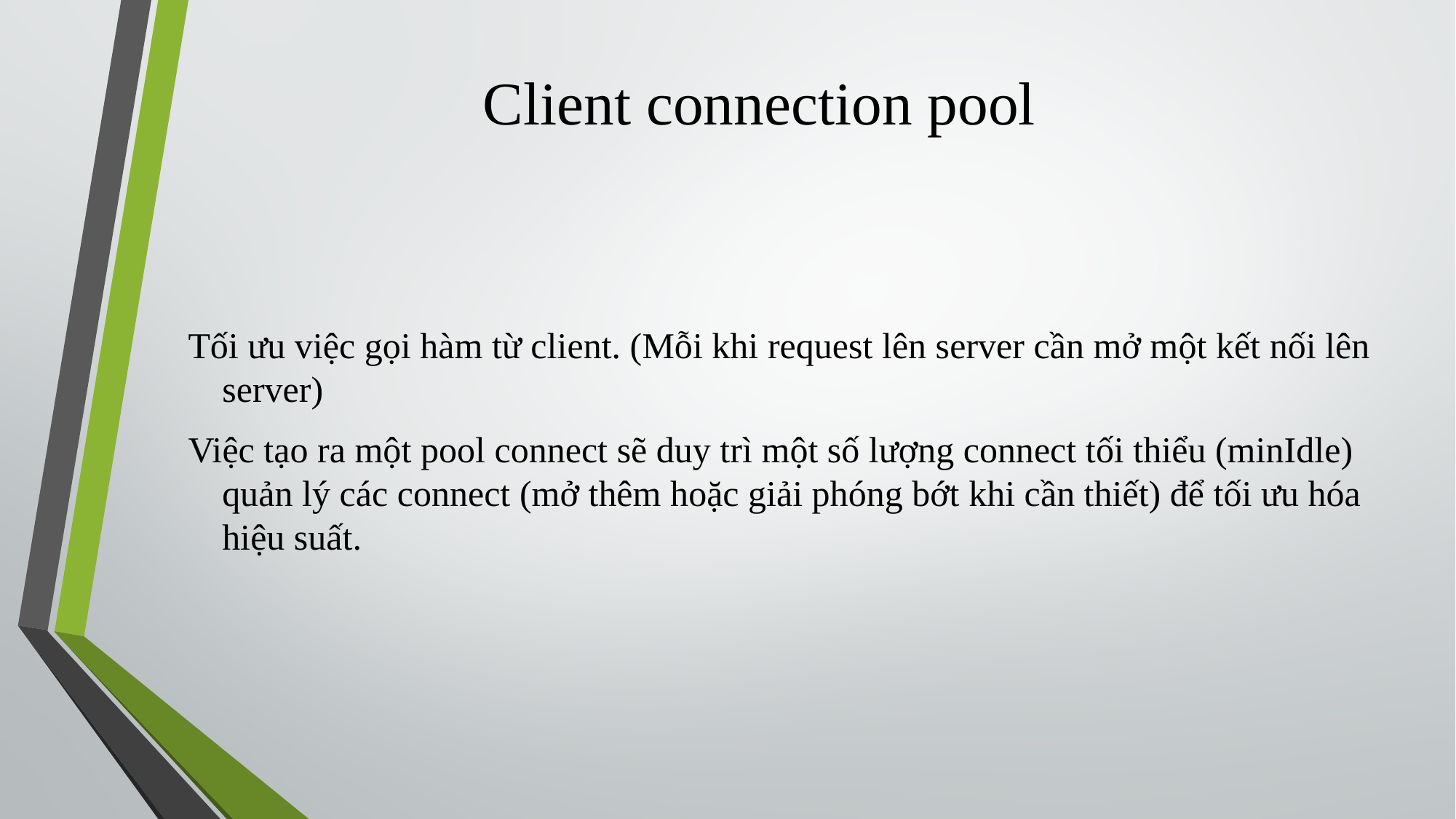

# Client connection pool
Tối ưu việc gọi hàm từ client. (Mỗi khi request lên server cần mở một kết nối lên server)
Việc tạo ra một pool connect sẽ duy trì một số lượng connect tối thiểu (minIdle) quản lý các connect (mở thêm hoặc giải phóng bớt khi cần thiết) để tối ưu hóa hiệu suất.